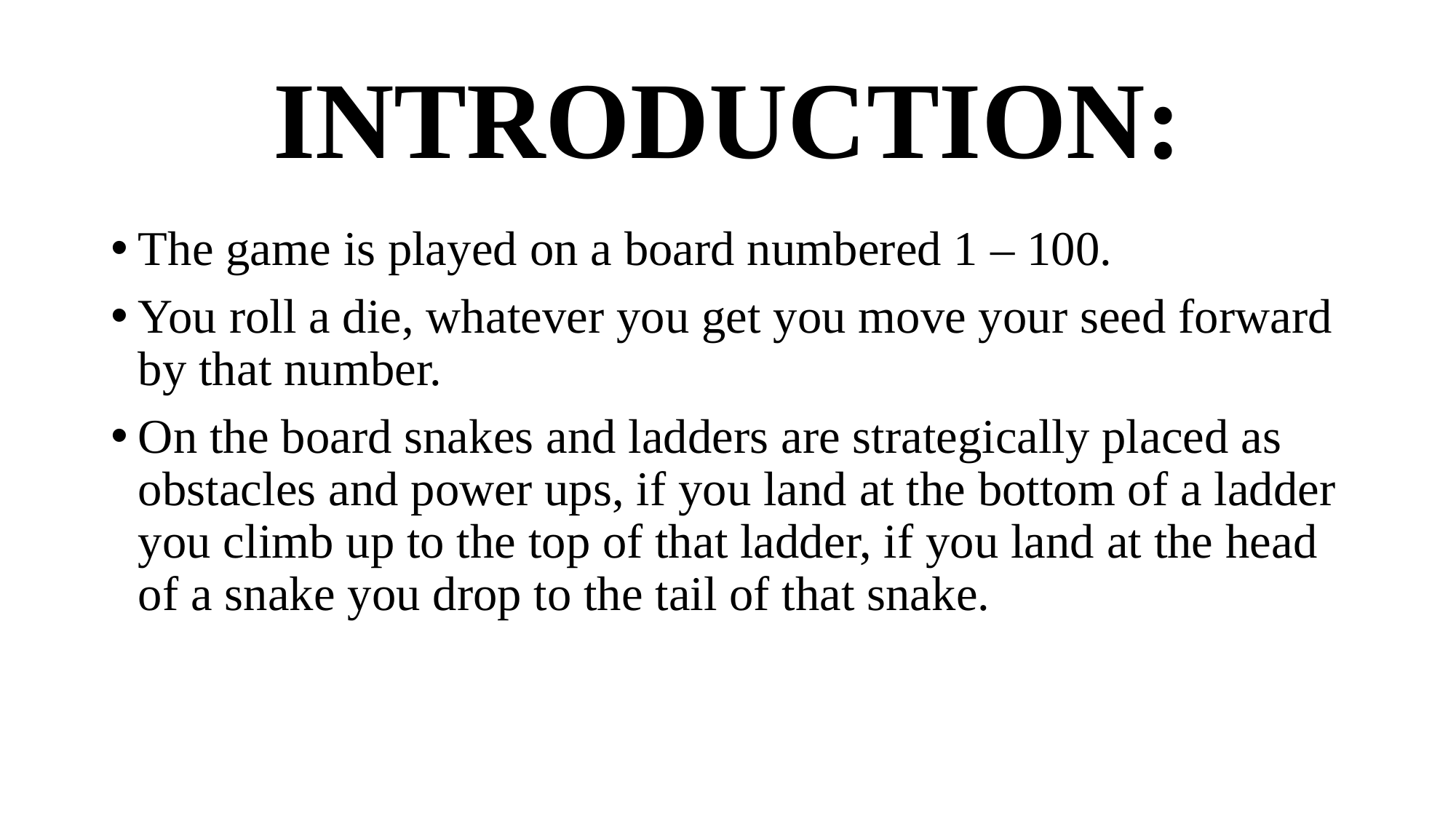

# INTRODUCTION:
The game is played on a board numbered 1 – 100.
You roll a die, whatever you get you move your seed forward by that number.
On the board snakes and ladders are strategically placed as obstacles and power ups, if you land at the bottom of a ladder you climb up to the top of that ladder, if you land at the head of a snake you drop to the tail of that snake.